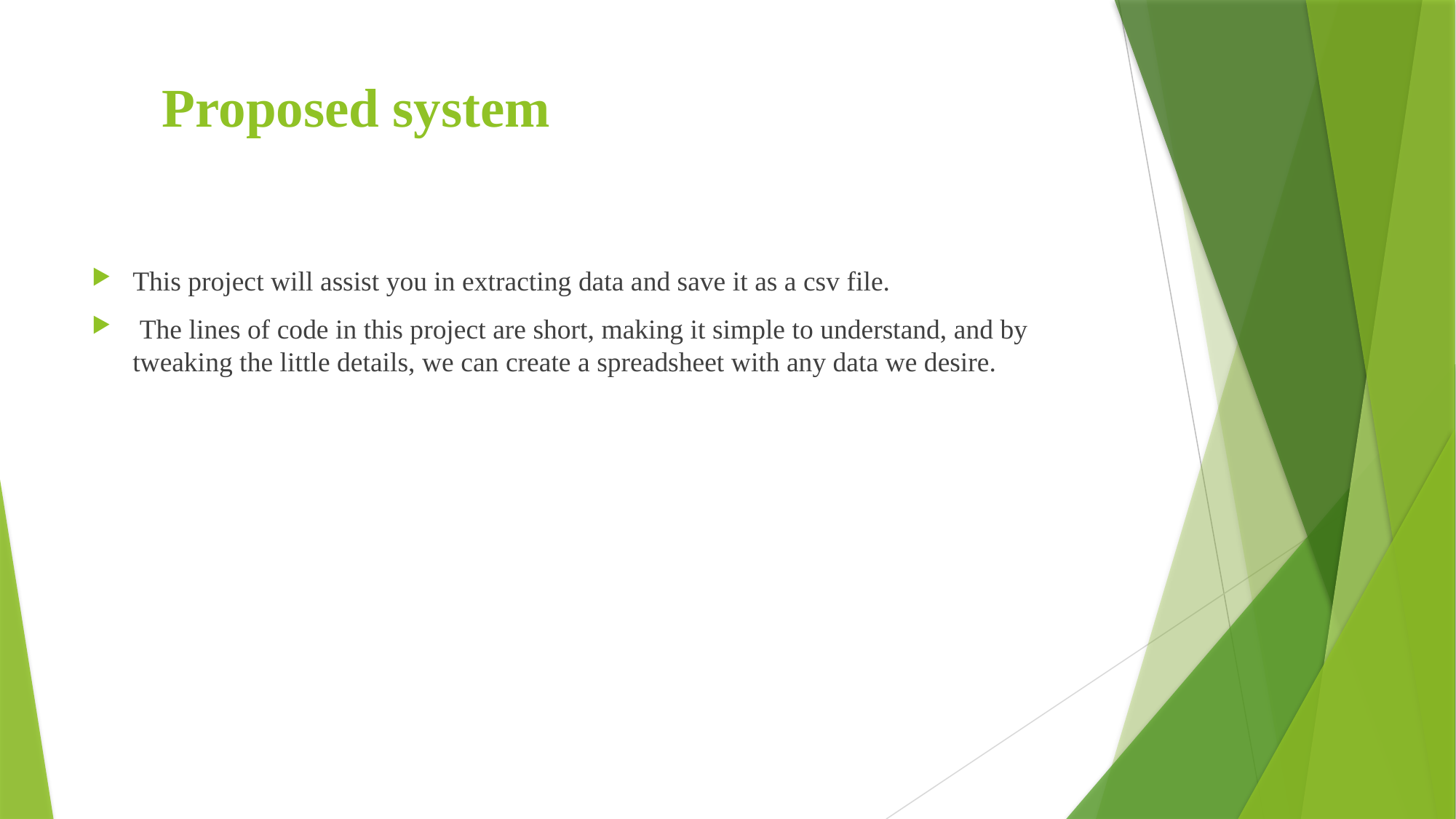

# Proposed system
This project will assist you in extracting data and save it as a csv file.
 The lines of code in this project are short, making it simple to understand, and by tweaking the little details, we can create a spreadsheet with any data we desire.